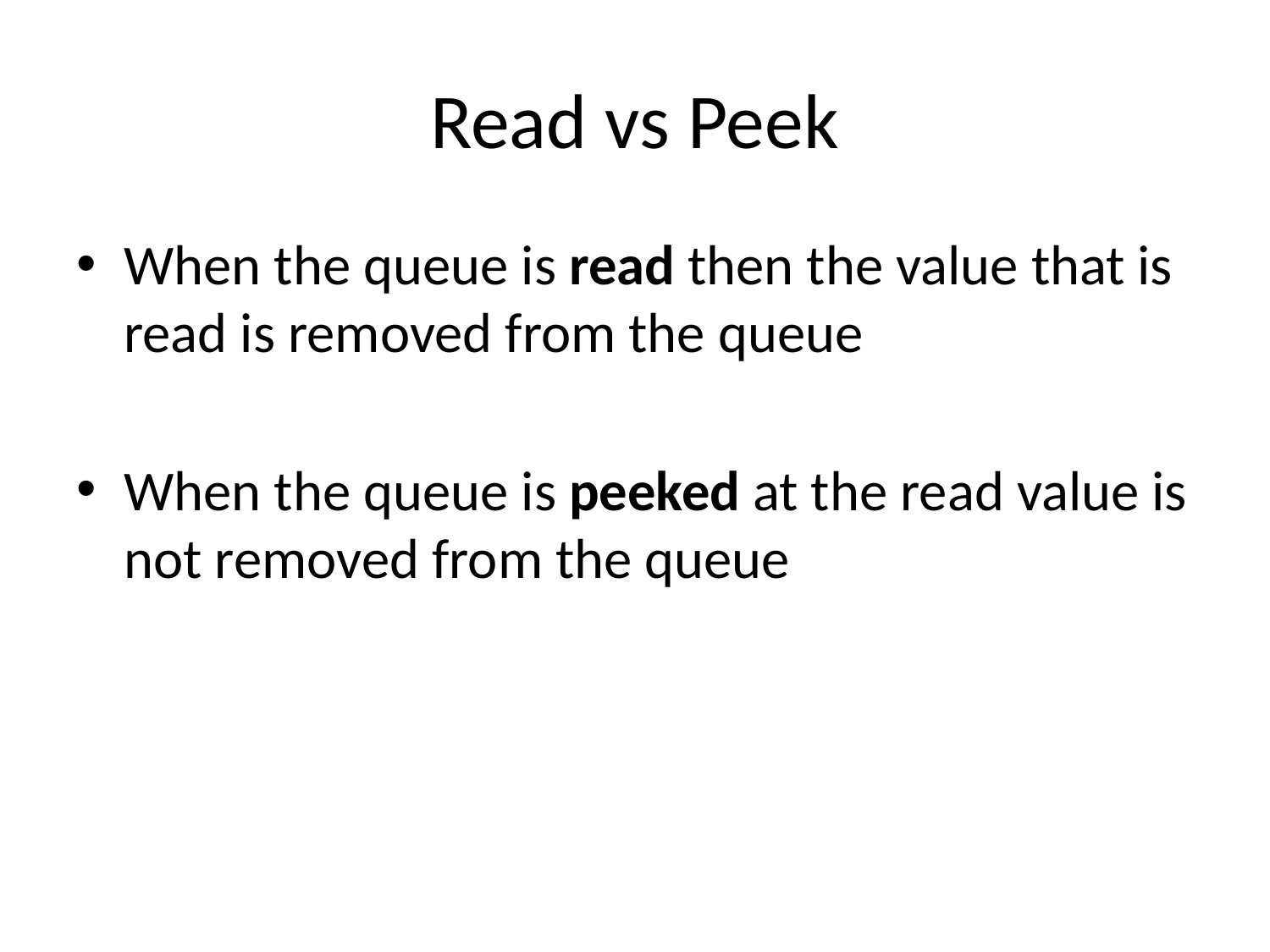

# Read vs Peek
When the queue is read then the value that is read is removed from the queue

When the queue is peeked at the read value is not removed from the queue